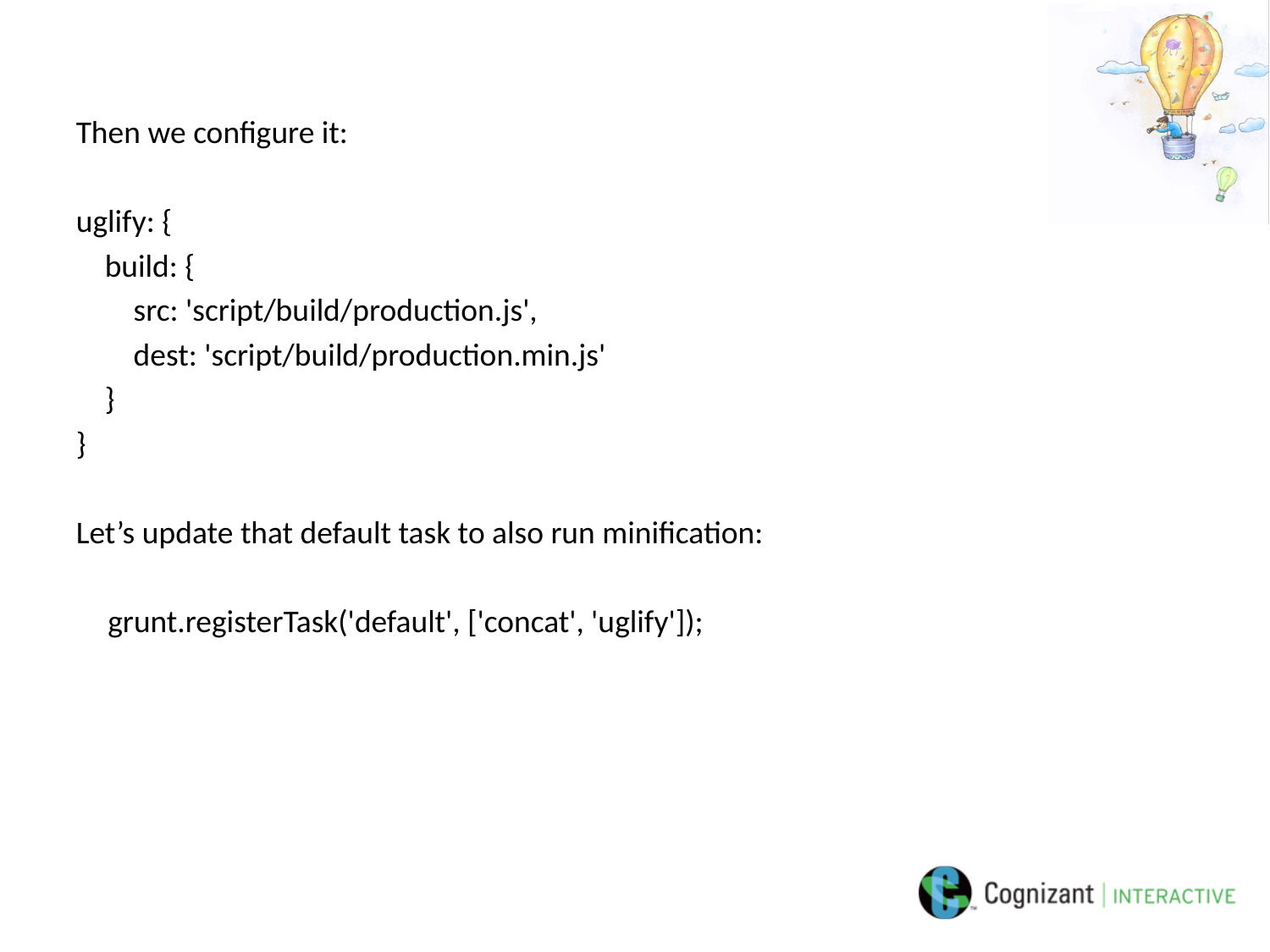

Then we configure it:

uglify: {
    build: {
        src: 'script/build/production.js',
        dest: 'script/build/production.min.js'
    }
}

Let’s update that default task to also run minification:

	grunt.registerTask('default', ['concat', 'uglify']);